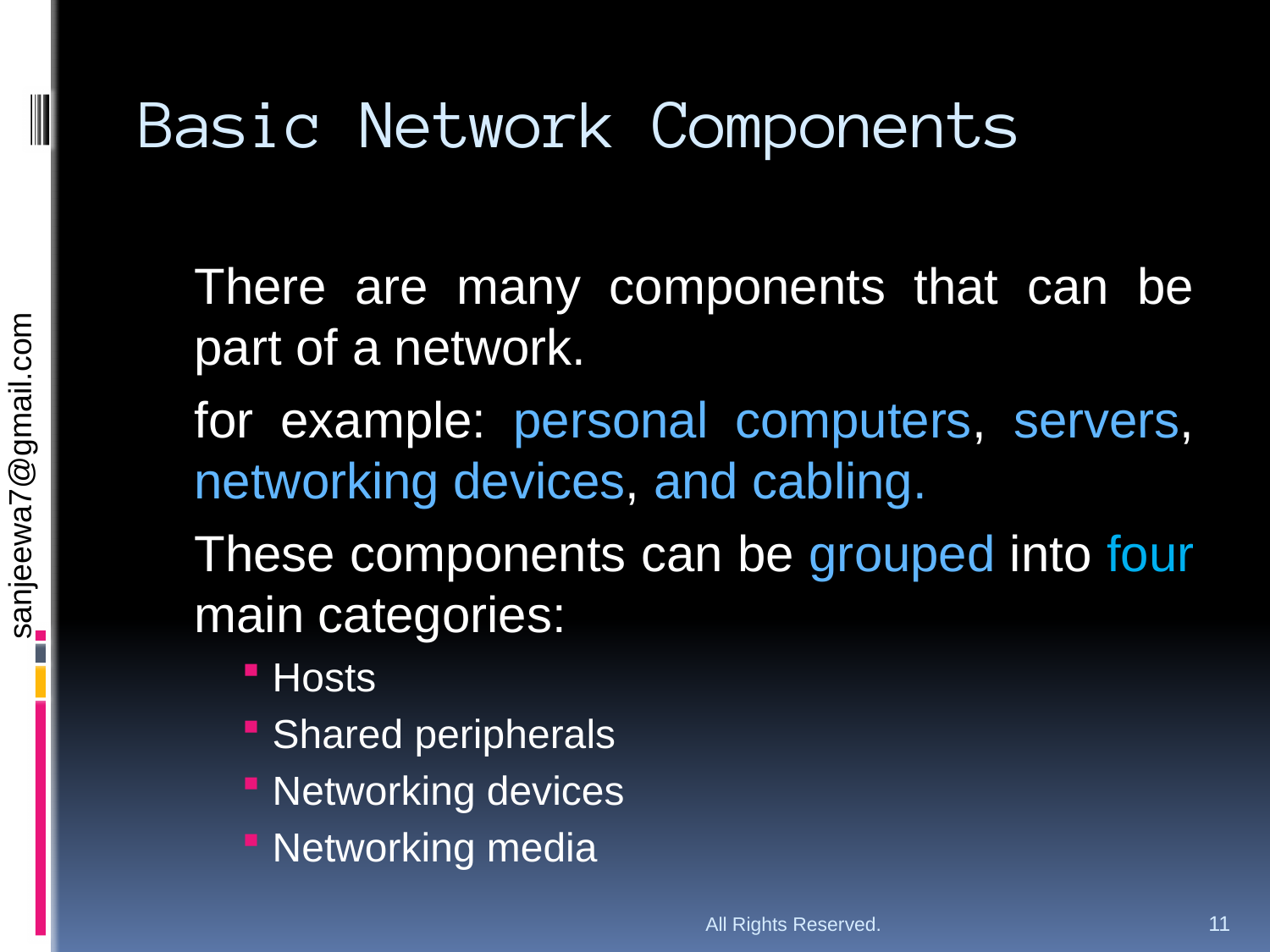

# Basic Network Components
	There are many components that can be part of a network.
	for example: personal computers, servers, networking devices, and cabling.
	These components can be grouped into four main categories:
Hosts
Shared peripherals
Networking devices
Networking media
All Rights Reserved.
11